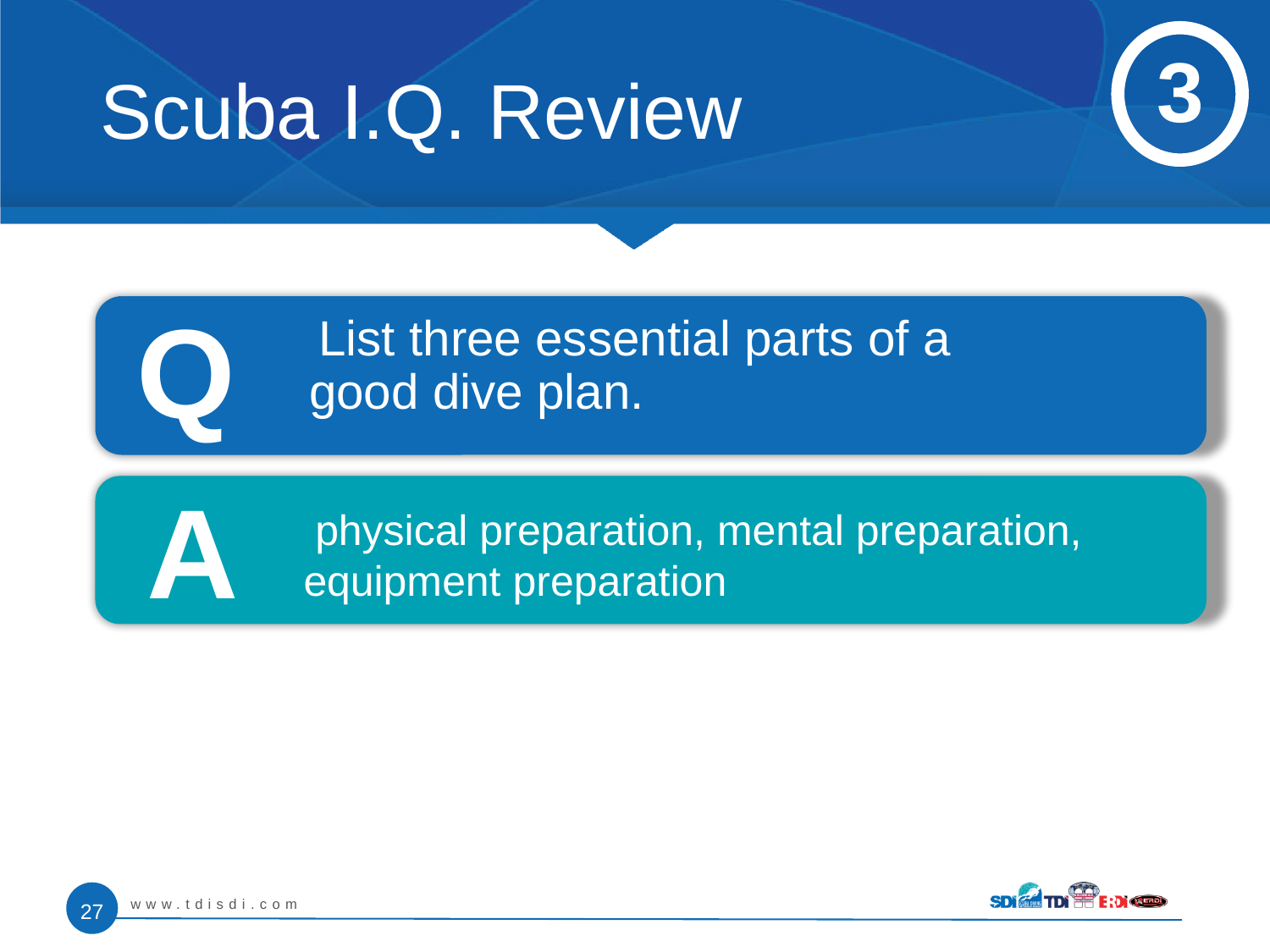

# Scuba I.Q. Review
3
Q

   List three essential parts of a good dive plan.
A

     physical preparation, mental preparation, equipment preparation
www.tdisdi.com
27